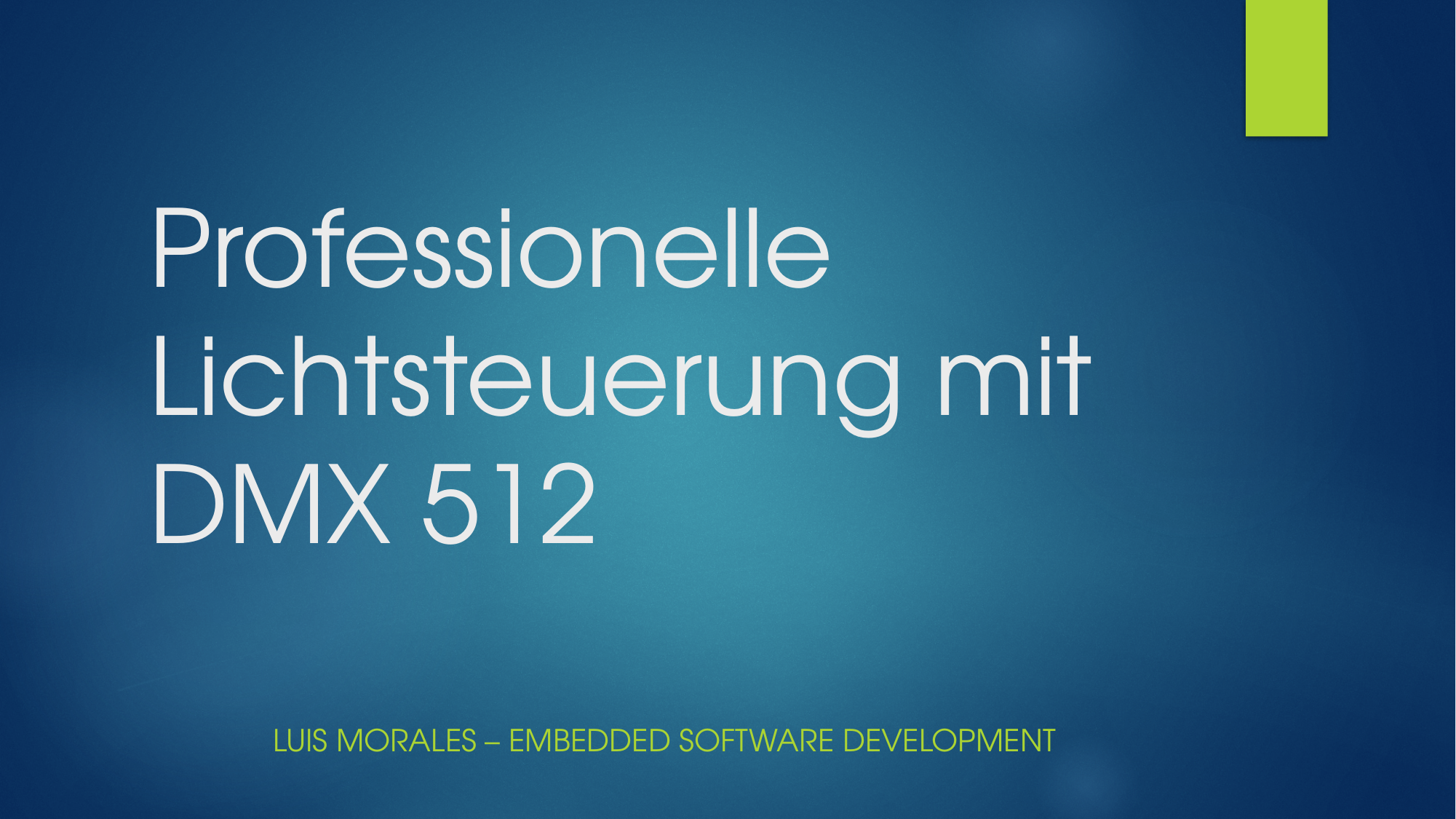

# Professionelle Lichtsteuerung mit DMX 512
Luis Morales – Embedded Software Development